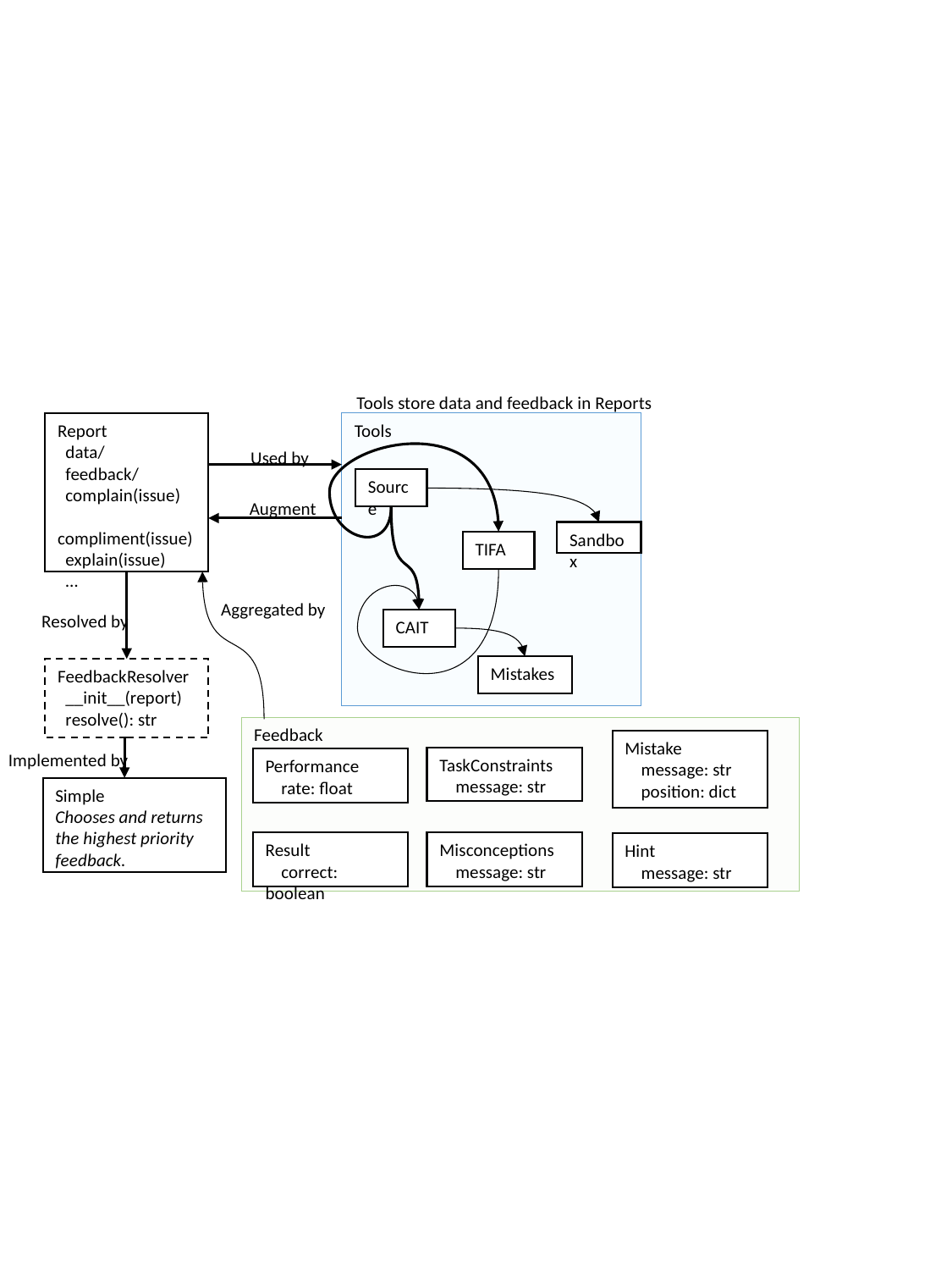

Tools store data and feedback in Reports
Report
  data/
  feedback/
  complain(issue)
  compliment(issue)
  explain(issue)
  …
Tools
Used by
Source
Augment
Sandbox
TIFA
Aggregated by
Resolved by
CAIT
Mistakes
FeedbackResolver
  __init__(report)
  resolve(): str
Feedback
Mistake
    message: str
    position: dict
Implemented by
TaskConstraints
    message: str
Performance
    rate: float
Simple
Chooses and returns the highest priority feedback.
Misconceptions
    message: str
Result
    correct: boolean
Hint
    message: str